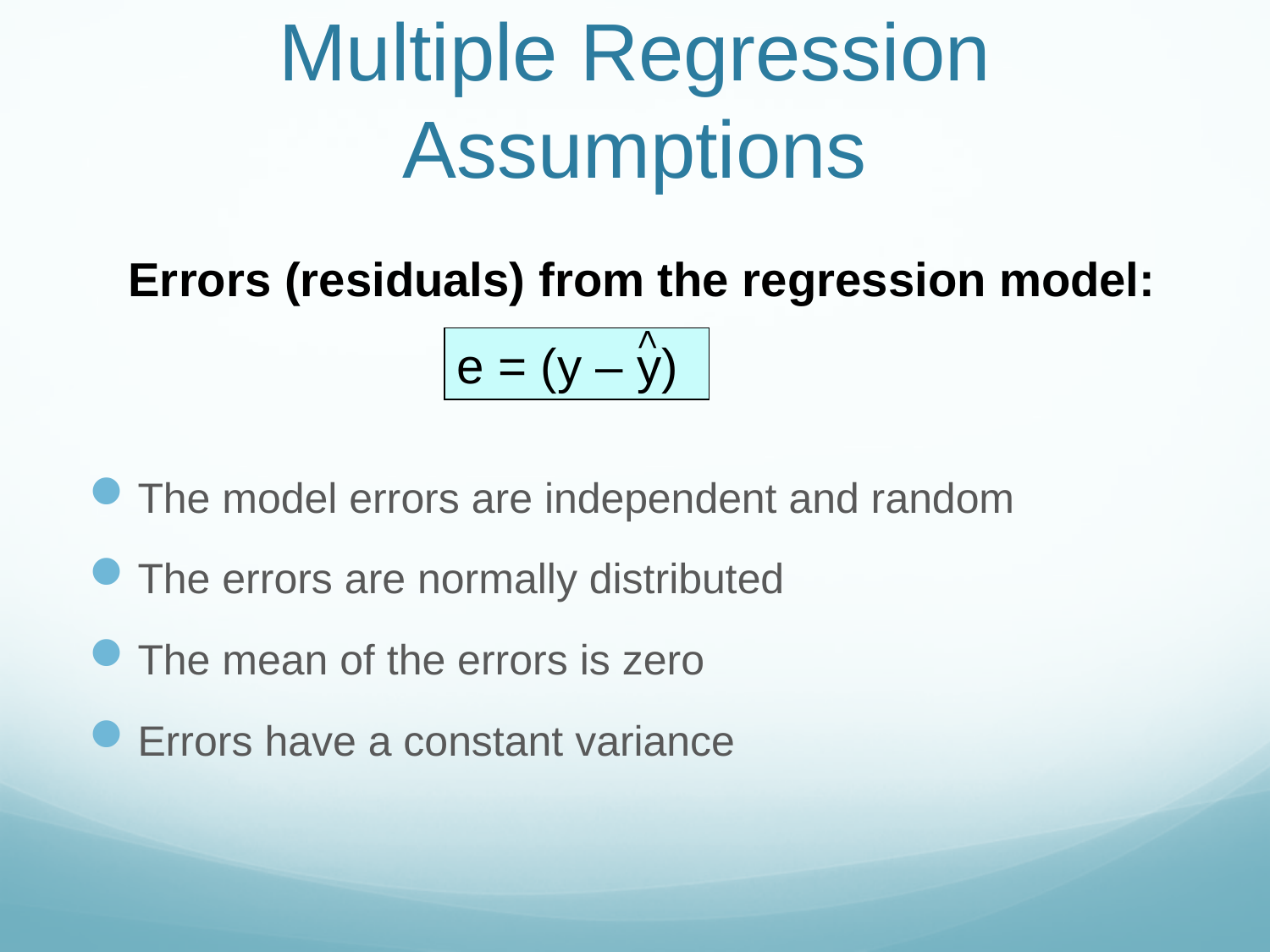

# Multiple Regression Assumptions

The model errors are independent and random
The errors are normally distributed
The mean of the errors is zero
Errors have a constant variance

Errors (residuals) from the regression model:
e = (y – y)
<